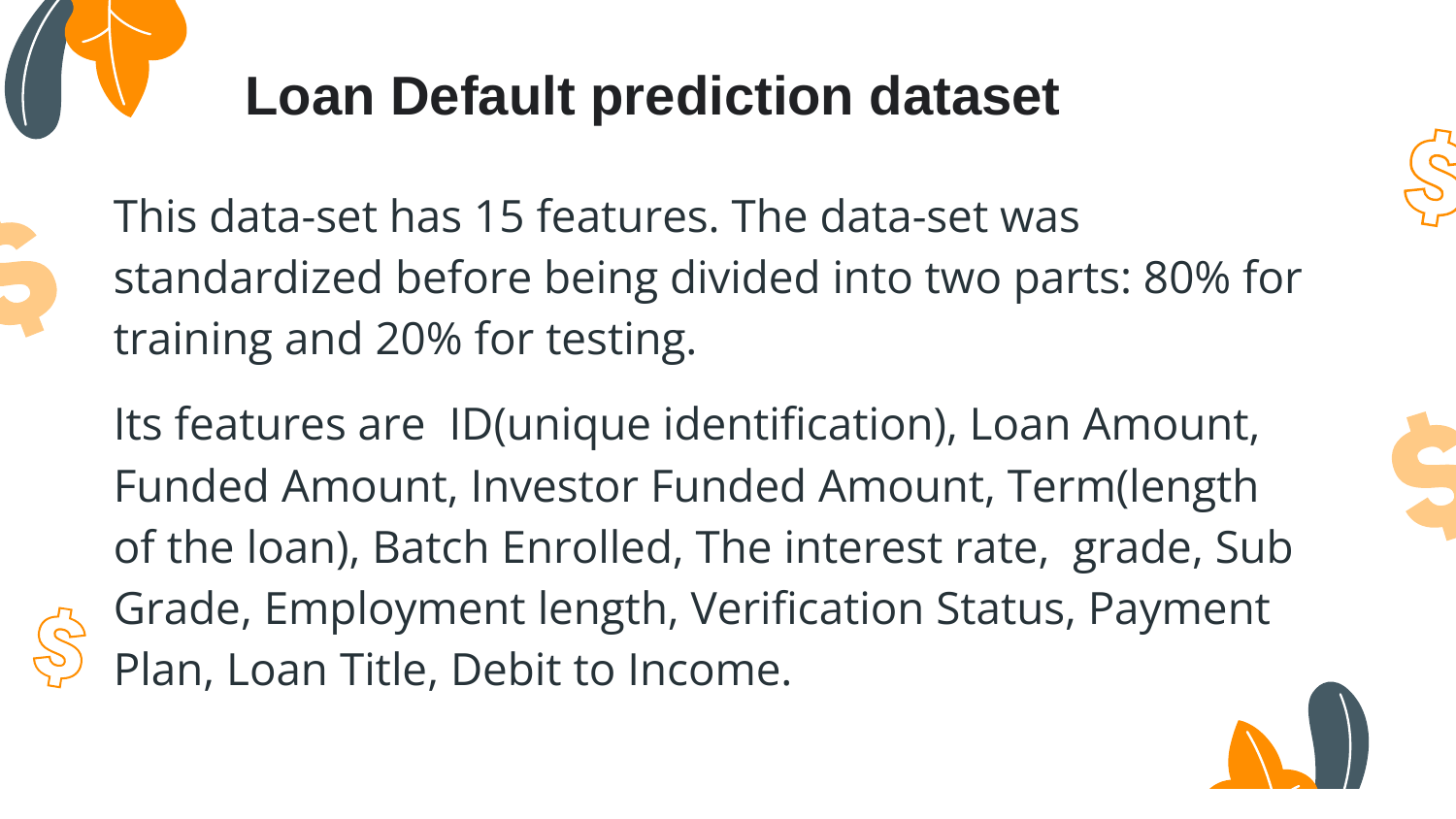

# Loan Default prediction dataset

This data-set has 15 features. The data-set was standardized before being divided into two parts: 80% for training and 20% for testing.
Its features are  ID(unique identification), Loan Amount, Funded Amount, Investor Funded Amount, Term(length of the loan), Batch Enrolled, The interest rate,  grade, Sub Grade, Employment length, Verification Status, Payment Plan, Loan Title, Debit to Income.